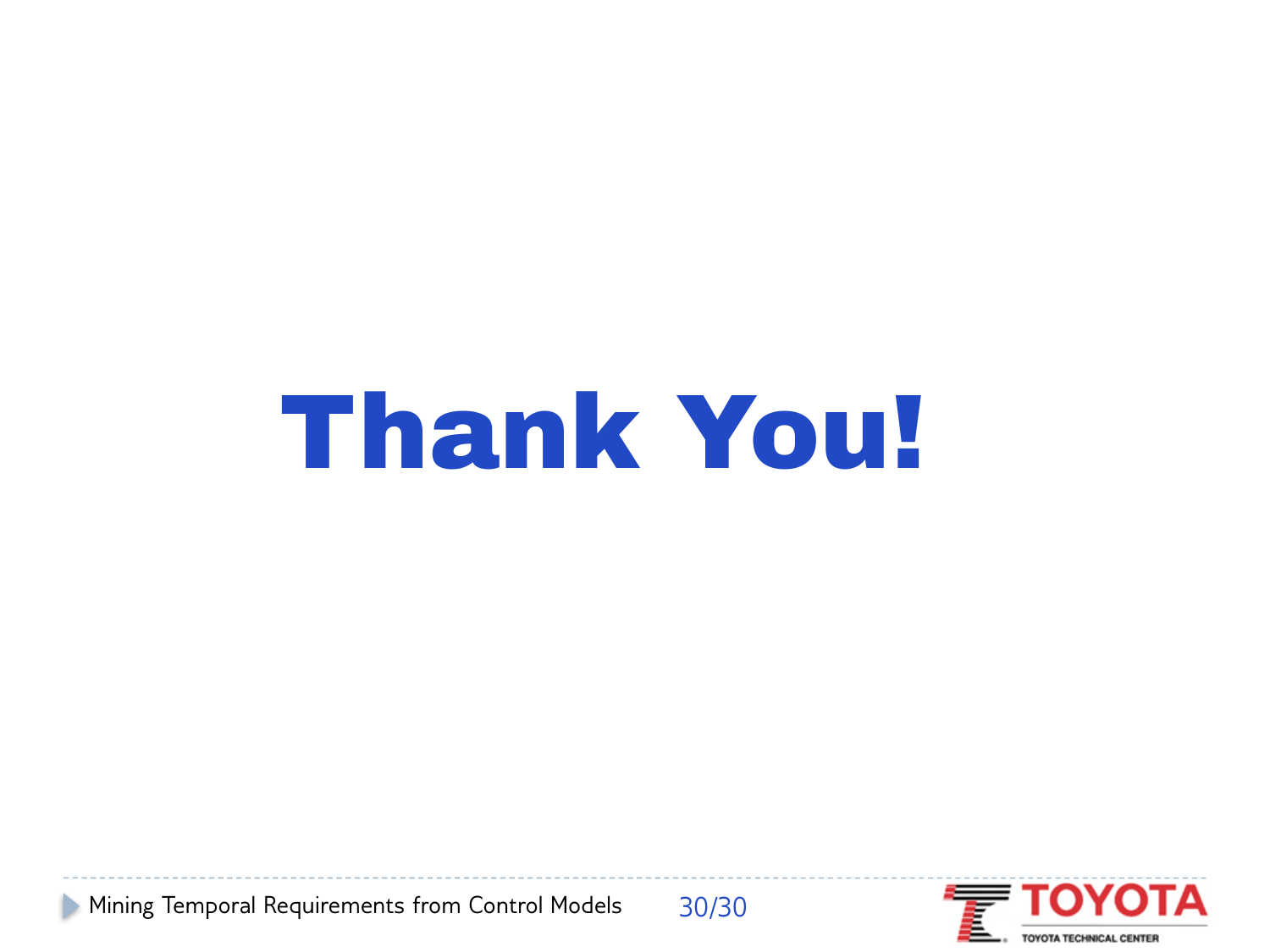

Thank You!
30/30
Mining Temporal Requirements from Control Models